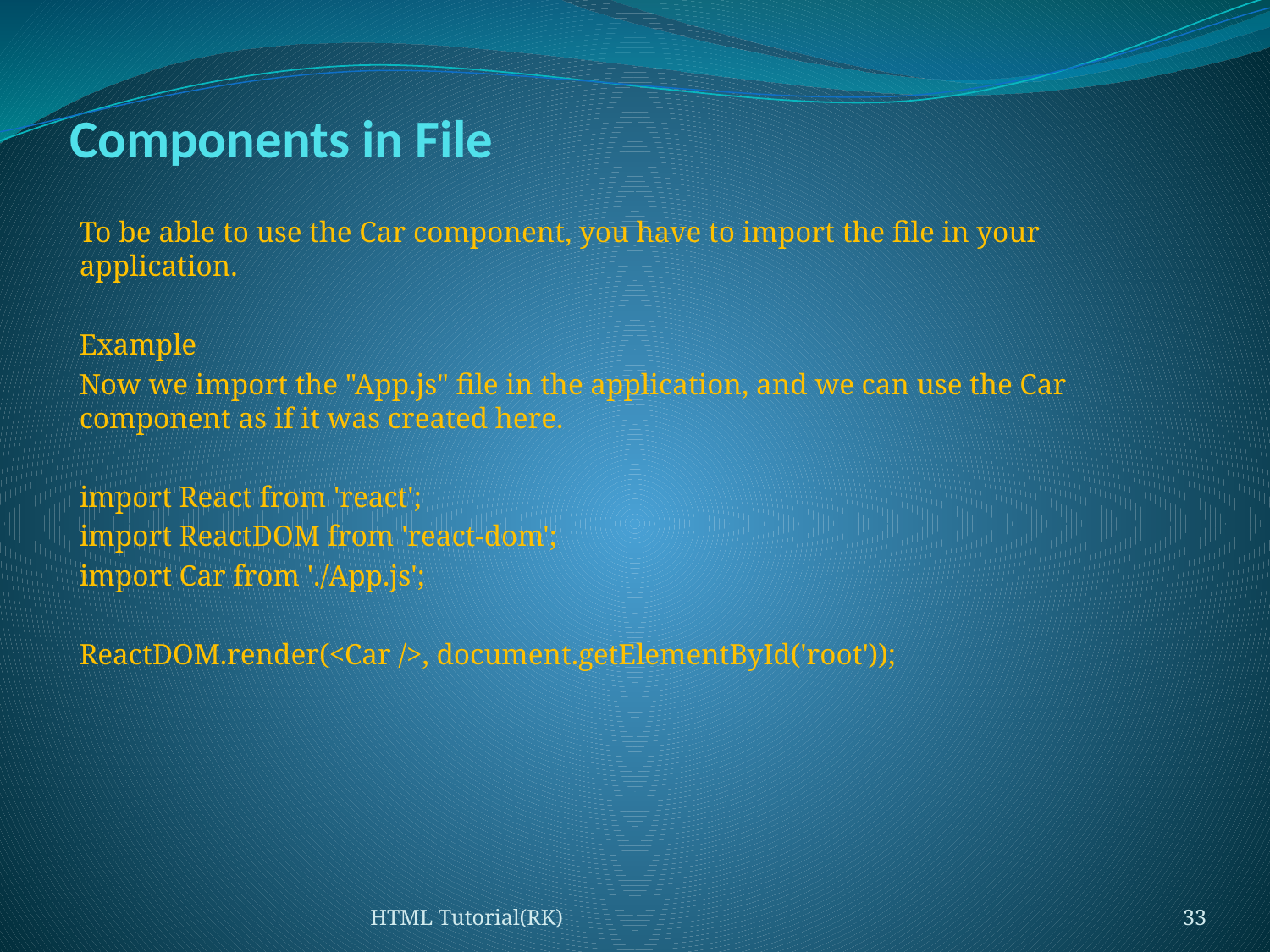

# Components in File
To be able to use the Car component, you have to import the file in your application.

Example
Now we import the "App.js" file in the application, and we can use the Car component as if it was created here.

import React from 'react';
import ReactDOM from 'react-dom';
import Car from './App.js';

ReactDOM.render(<Car />, document.getElementById('root'));
HTML Tutorial(RK)
33